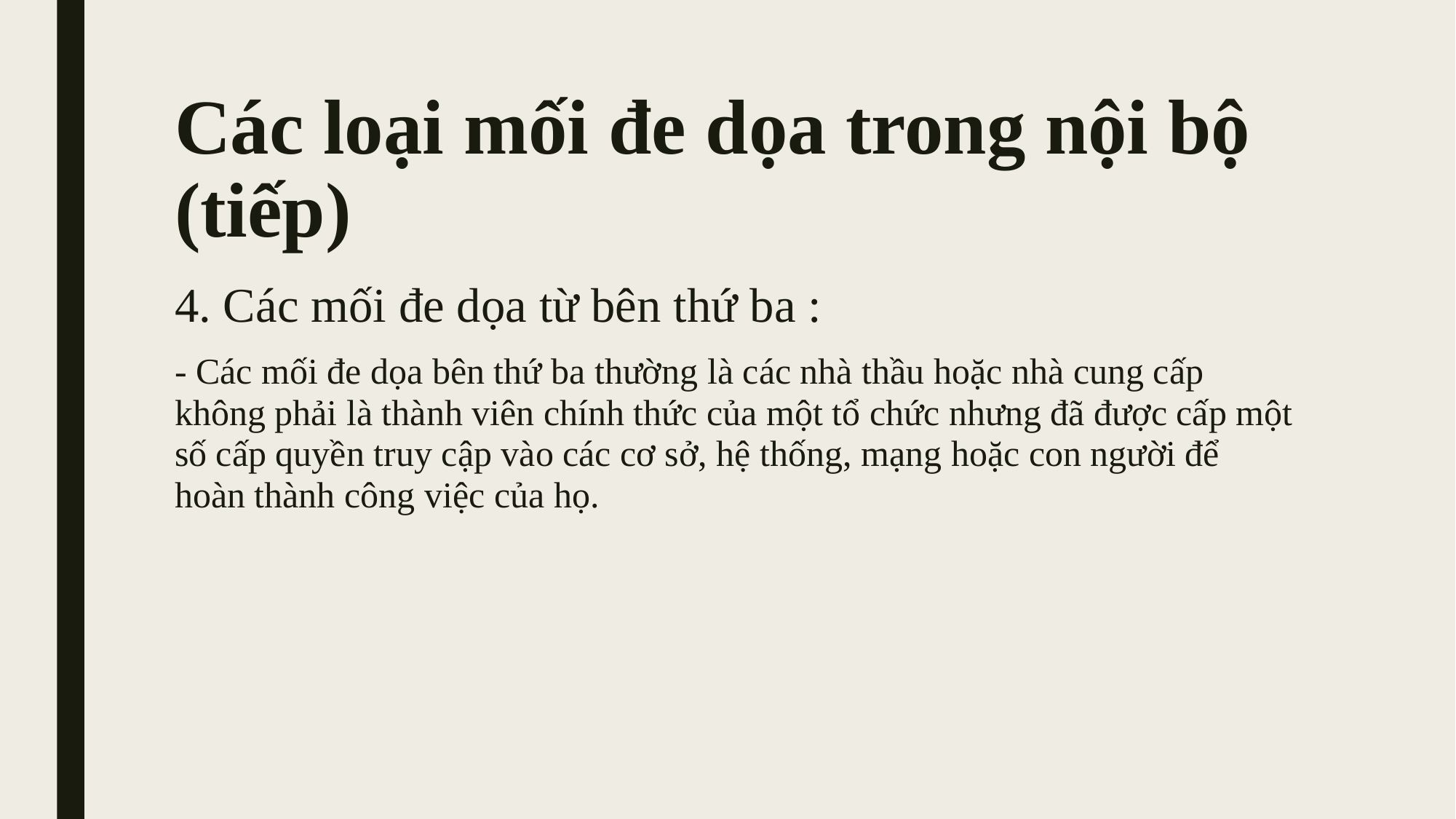

# Các loại mối đe dọa trong nội bộ (tiếp)
4. Các mối đe dọa từ bên thứ ba :
- Các mối đe dọa bên thứ ba thường là các nhà thầu hoặc nhà cung cấp không phải là thành viên chính thức của một tổ chức nhưng đã được cấp một số cấp quyền truy cập vào các cơ sở, hệ thống, mạng hoặc con người để hoàn thành công việc của họ.